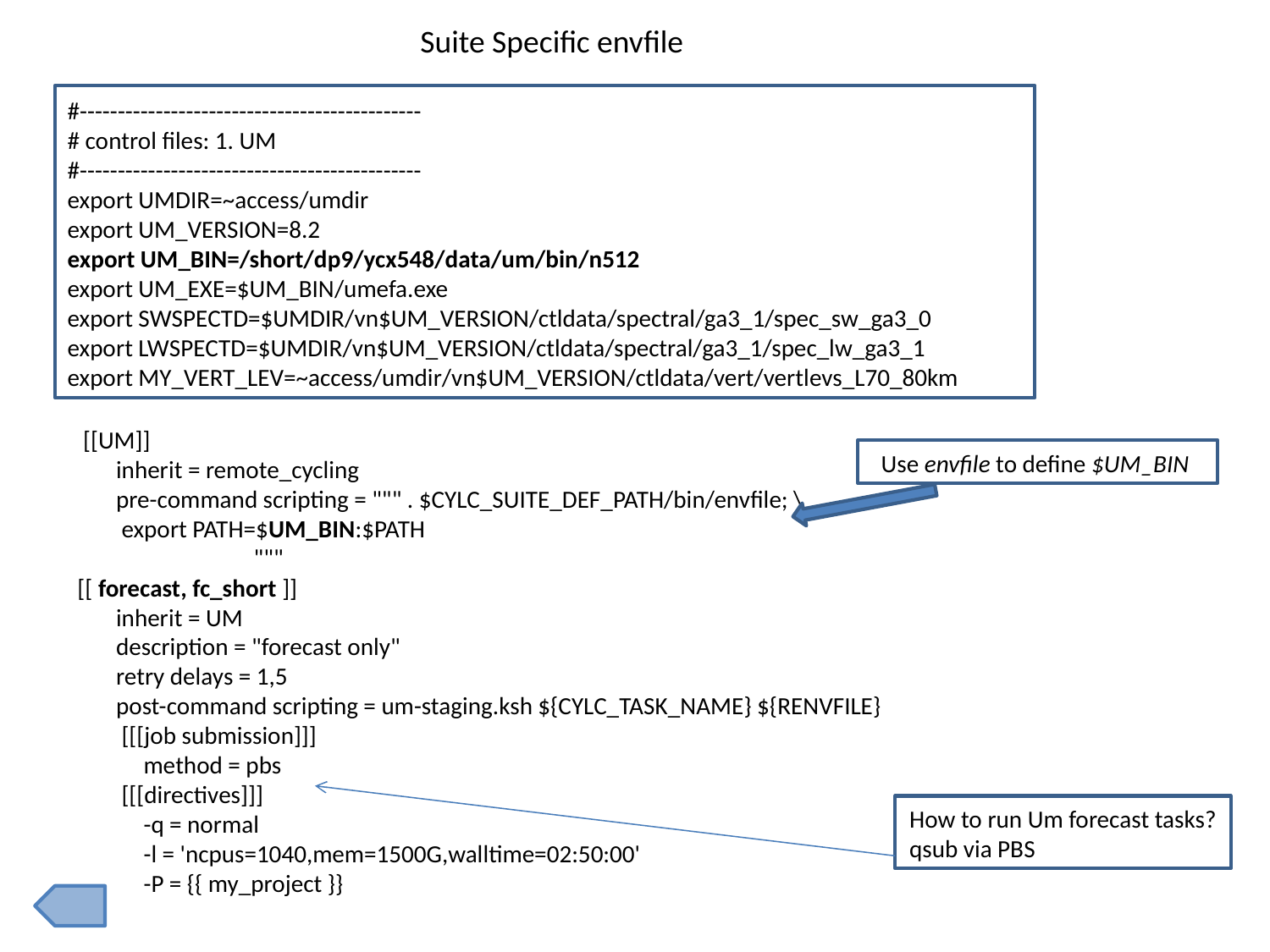

Suite Specific envfile

#---------------------------------------------
# control files: 1. UM
#---------------------------------------------
export UMDIR=~access/umdir
export UM_VERSION=8.2
export UM_BIN=/short/dp9/ycx548/data/um/bin/n512
export UM_EXE=$UM_BIN/umefa.exe
export SWSPECTD=$UMDIR/vn$UM_VERSION/ctldata/spectral/ga3_1/spec_sw_ga3_0
export LWSPECTD=$UMDIR/vn$UM_VERSION/ctldata/spectral/ga3_1/spec_lw_ga3_1
export MY_VERT_LEV=~access/umdir/vn$UM_VERSION/ctldata/vert/vertlevs_L70_80km
 [[UM]]
       inherit = remote_cycling
       pre-command scripting = """ . $CYLC_SUITE_DEF_PATH/bin/envfile; \
        export PATH=$UM_BIN:$PATH
                                """
[[ forecast, fc_short ]]
       inherit = UM
       description = "forecast only"
       retry delays = 1,5
       post-command scripting = um-staging.ksh ${CYLC_TASK_NAME} ${RENVFILE}
        [[[job submission]]]
            method = pbs
        [[[directives]]]
            -q = normal
            -l = 'ncpus=1040,mem=1500G,walltime=02:50:00'
            -P = {{ my_project }}

Use envfile to define $UM_BIN

How to run Um forecast tasks?
qsub via PBS